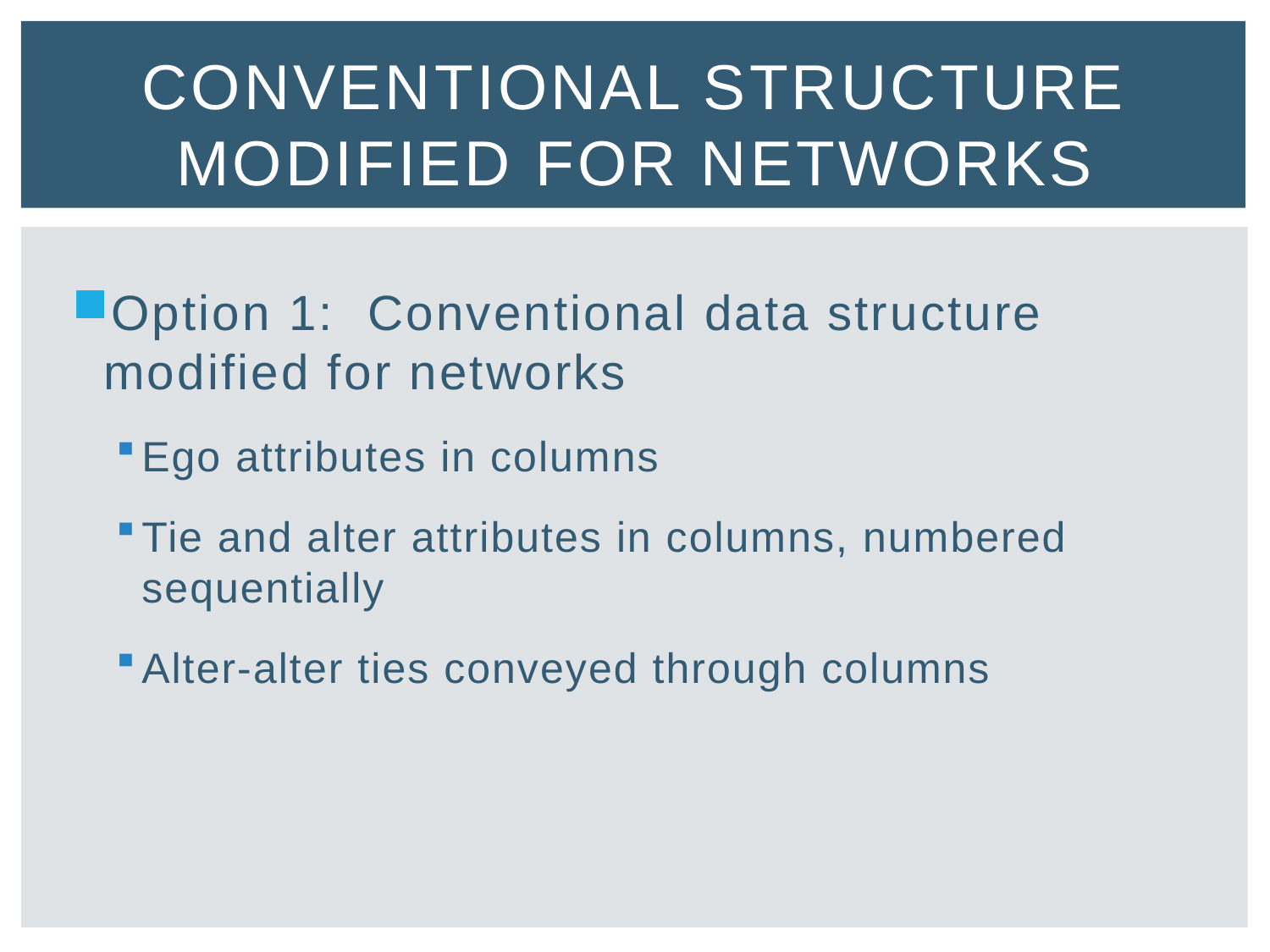

# Conventional structure modified for networks
Option 1:  Conventional data structure modified for networks
Ego attributes in columns
Tie and alter attributes in columns, numbered sequentially
Alter-alter ties conveyed through columns